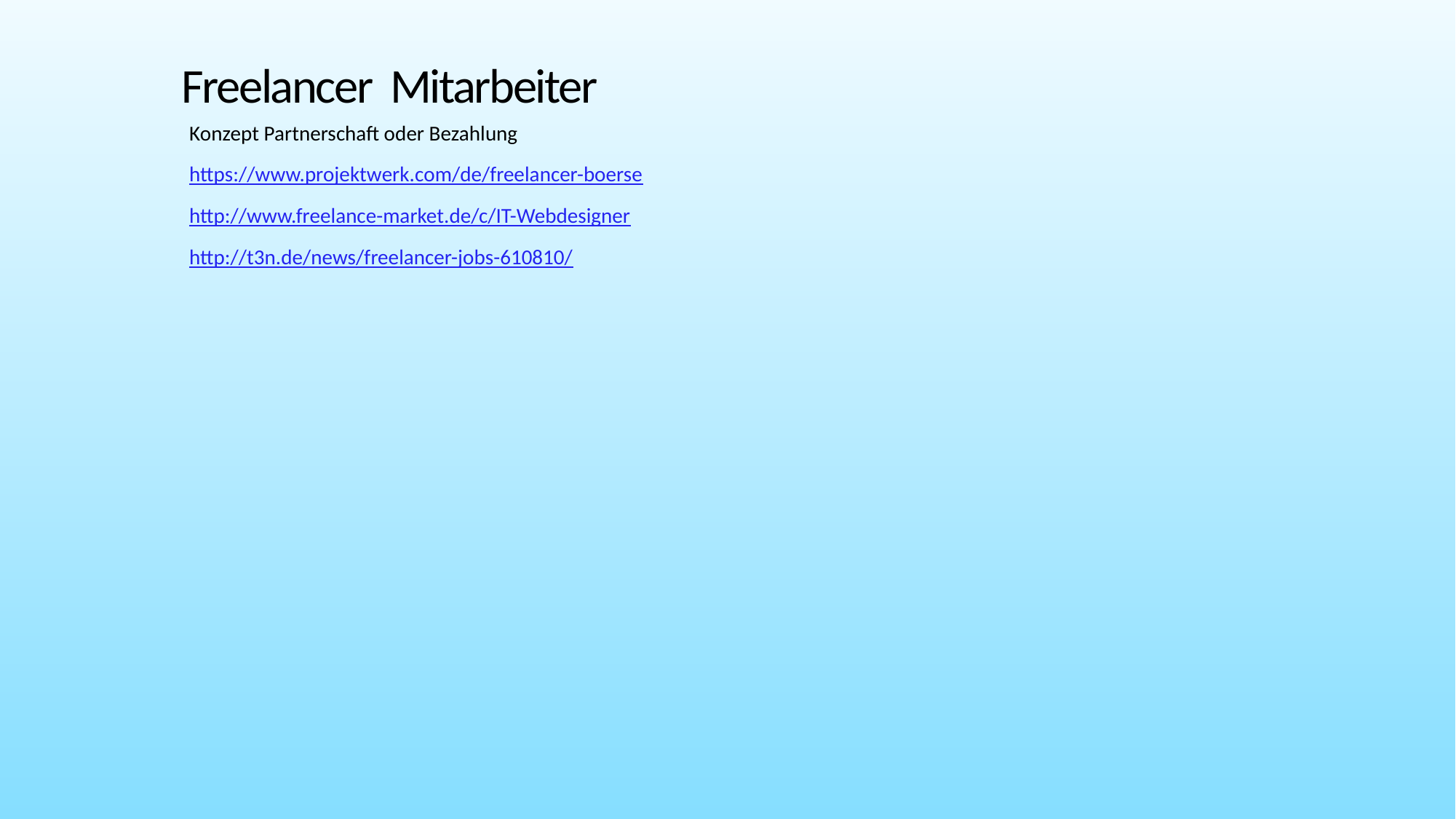

# Freelancer  Mitarbeiter
Konzept Partnerschaft oder Bezahlung
https://www.projektwerk.com/de/freelancer-boerse
http://www.freelance-market.de/c/IT-Webdesigner
http://t3n.de/news/freelancer-jobs-610810/